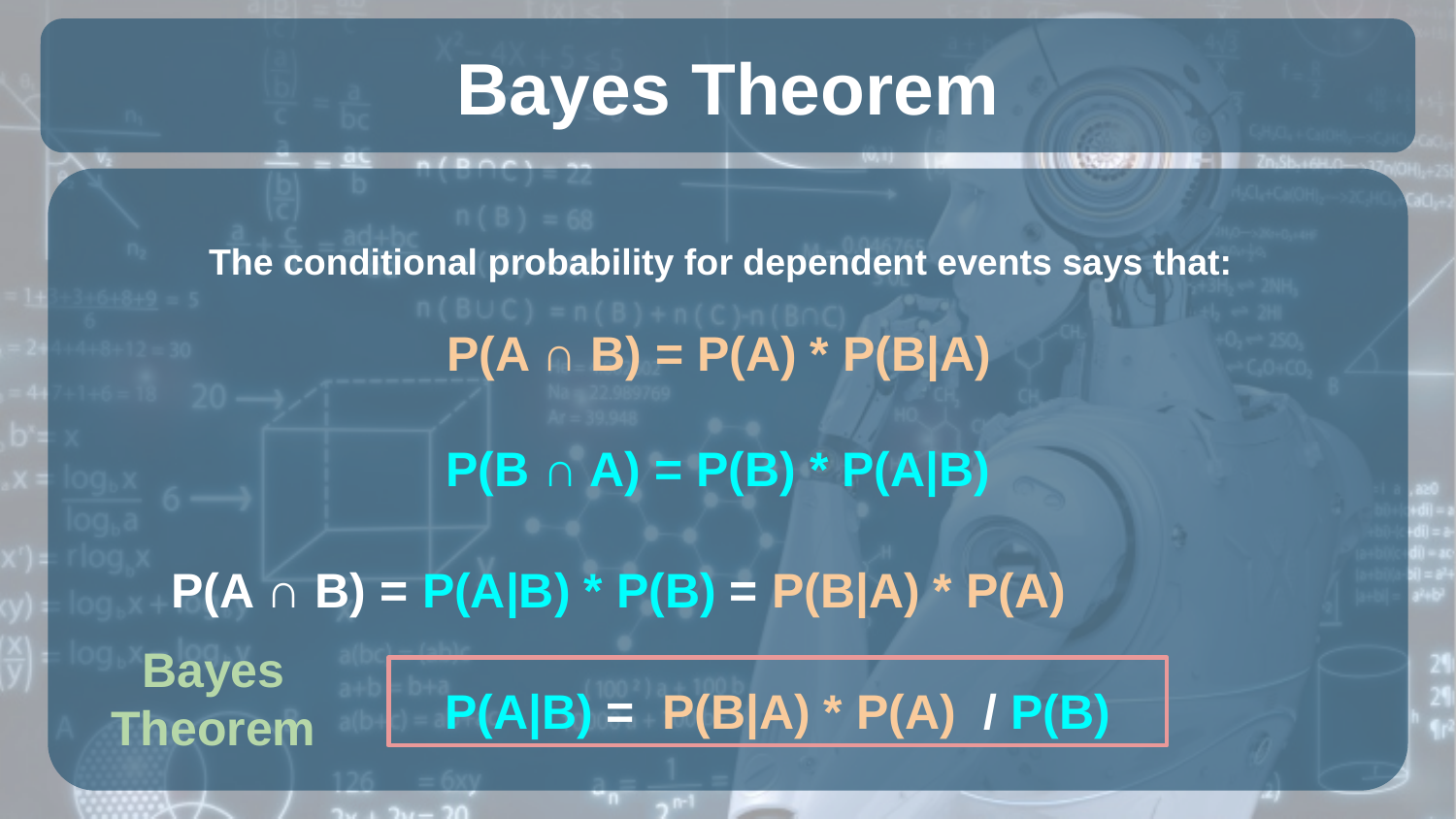

# Bayes Theorem
The conditional probability for dependent events says that:
P(A ∩ B) = P(A) * P(B|A)
P(B ∩ A) = P(B) * P(A|B)
P(A ∩ B) = P(A|B) * P(B) = P(B|A) * P(A)

Bayes
Theorem
P(A|B) =  P(B|A) * P(A)  / P(B)